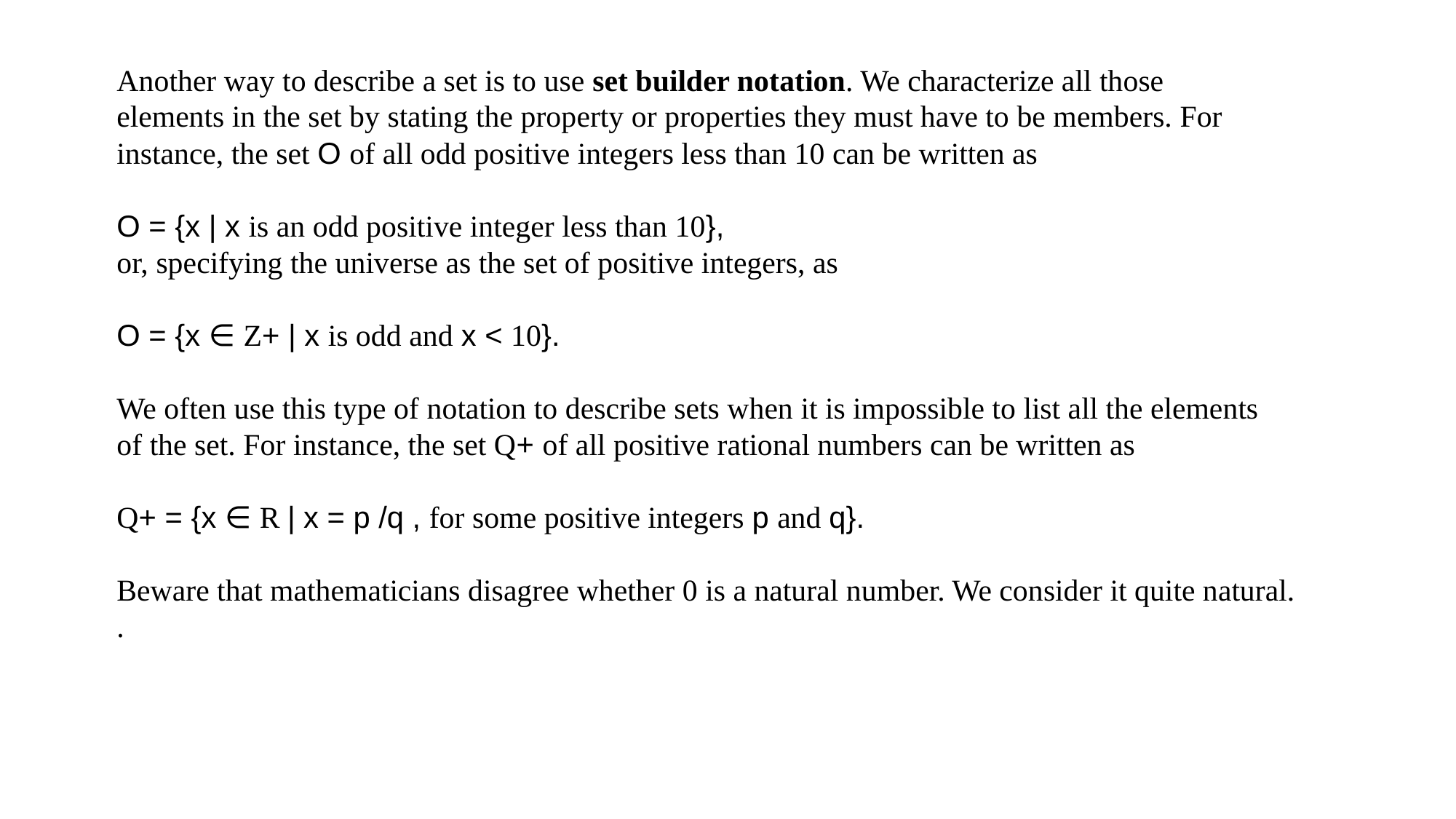

Another way to describe a set is to use set builder notation. We characterize all those
elements in the set by stating the property or properties they must have to be members. For
instance, the set O of all odd positive integers less than 10 can be written as
O = {x | x is an odd positive integer less than 10},
or, specifying the universe as the set of positive integers, as
O = {x ∈ Z+ | x is odd and x < 10}.
We often use this type of notation to describe sets when it is impossible to list all the elements
of the set. For instance, the set Q+ of all positive rational numbers can be written as
Q+ = {x ∈ R | x = p /q , for some positive integers p and q}.

Beware that mathematicians disagree whether 0 is a natural number. We consider it quite natural.
.